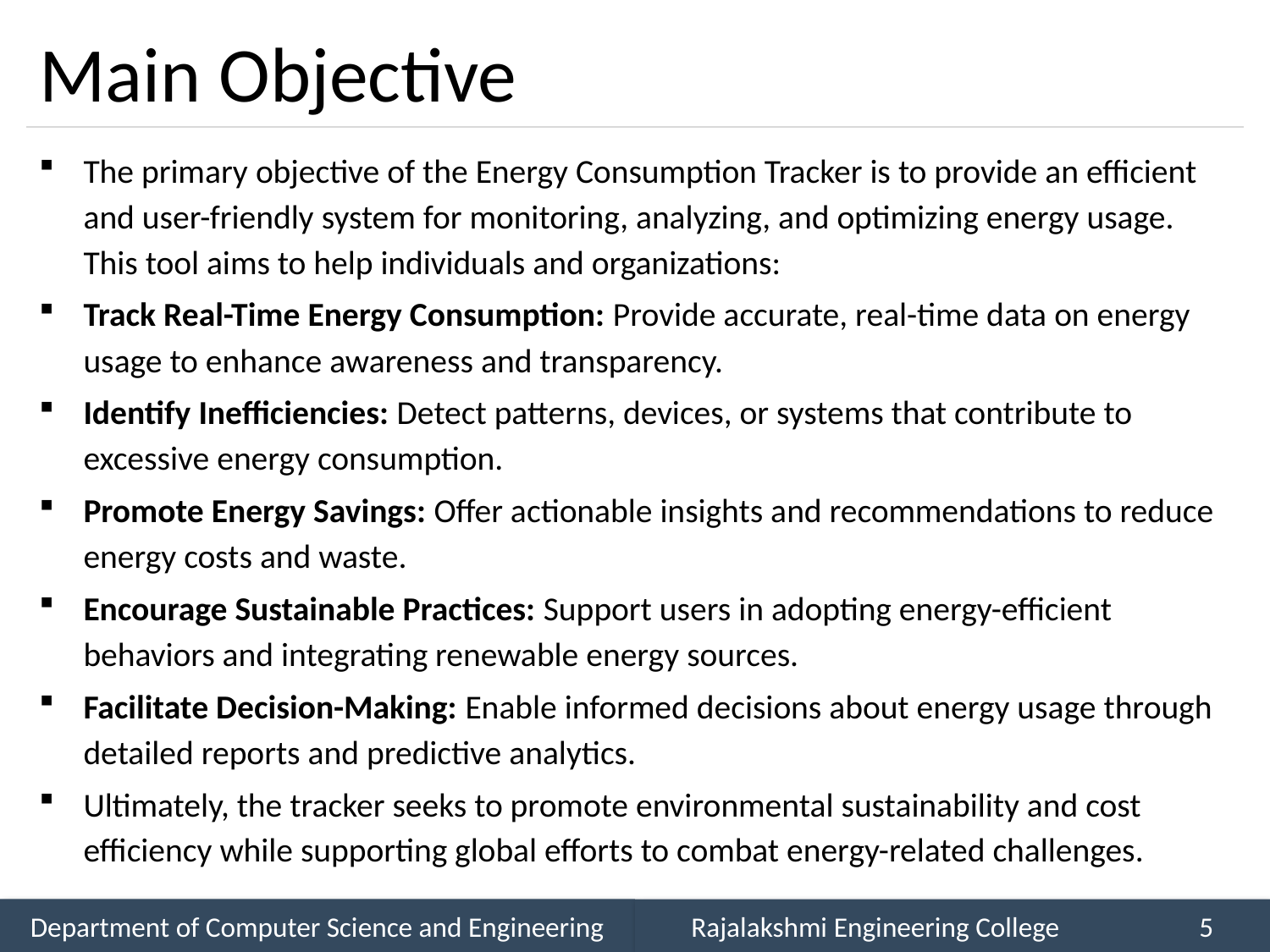

# Main Objective
The primary objective of the Energy Consumption Tracker is to provide an efficient and user-friendly system for monitoring, analyzing, and optimizing energy usage. This tool aims to help individuals and organizations:
Track Real-Time Energy Consumption: Provide accurate, real-time data on energy usage to enhance awareness and transparency.
Identify Inefficiencies: Detect patterns, devices, or systems that contribute to excessive energy consumption.
Promote Energy Savings: Offer actionable insights and recommendations to reduce energy costs and waste.
Encourage Sustainable Practices: Support users in adopting energy-efficient behaviors and integrating renewable energy sources.
Facilitate Decision-Making: Enable informed decisions about energy usage through detailed reports and predictive analytics.
Ultimately, the tracker seeks to promote environmental sustainability and cost efficiency while supporting global efforts to combat energy-related challenges.